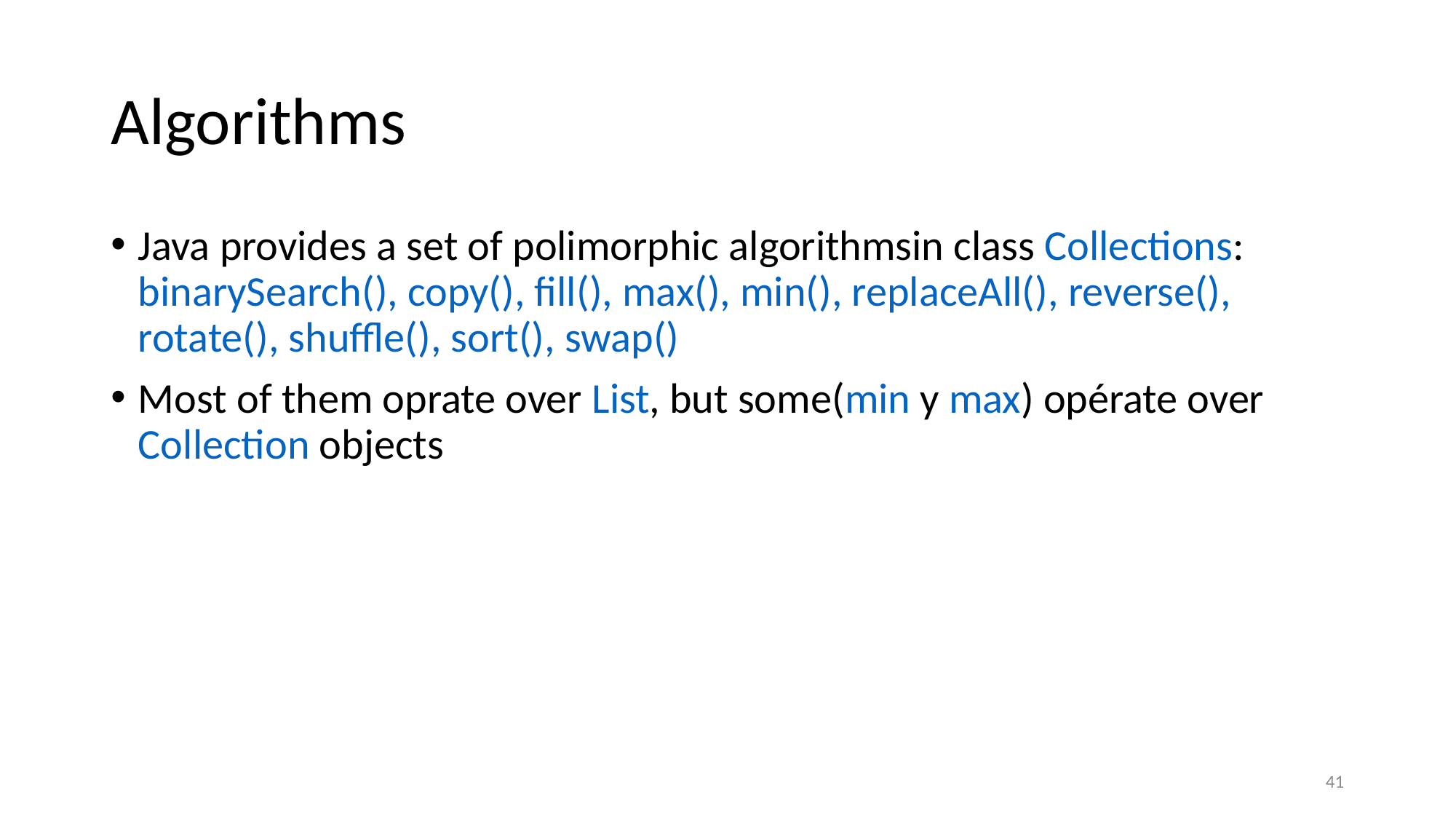

# Algorithms
Java provides a set of polimorphic algorithmsin class Collections: binarySearch(), copy(), fill(), max(), min(), replaceAll(), reverse(), rotate(), shuffle(), sort(), swap()
Most of them oprate over List, but some(min y max) opérate over Collection objects
41